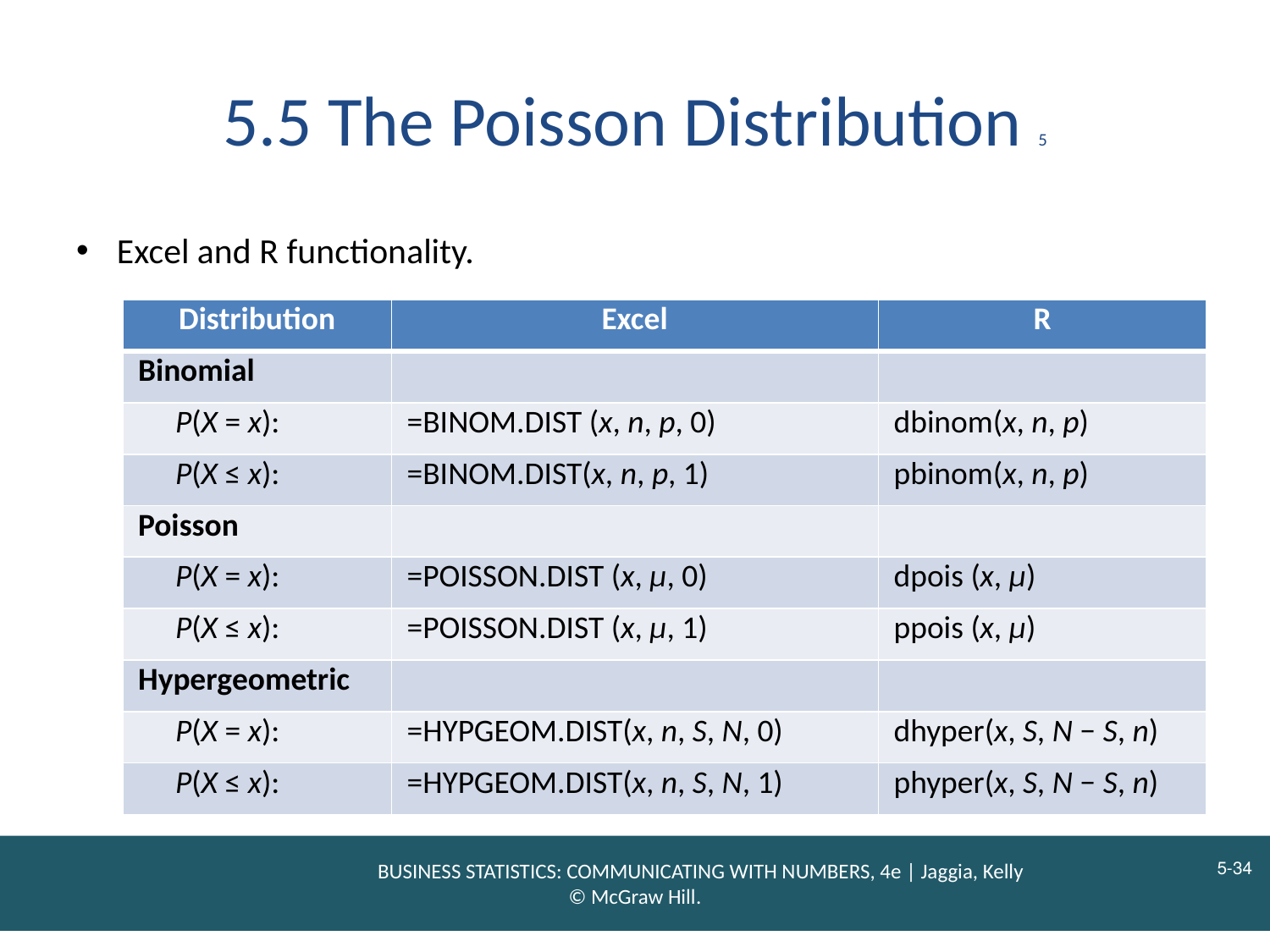

# 5.5 The Poisson Distribution 5
Excel and R functionality.
| Distribution | Excel | R |
| --- | --- | --- |
| Binomial |  |  |
| P(X = x): | =BINOM.DIST (x, n, p, 0) | dbinom(x, n, p) |
| P(X ≤ x): | =BINOM.DIST(x, n, p, 1) | pbinom(x, n, p) |
| Poisson |  |  |
| P(X = x): | =POISSON.DIST (x, μ, 0) | dpois (x, μ) |
| P(X ≤ x): | =POISSON.DIST (x, μ, 1) | ppois (x, μ) |
| Hypergeometric |  |  |
| P(X = x): | =HYPGEOM.DIST(x, n, S, N, 0) | dhyper(x, S, N − S, n) |
| P(X ≤ x): | =HYPGEOM.DIST(x, n, S, N, 1) | phyper(x, S, N − S, n) |